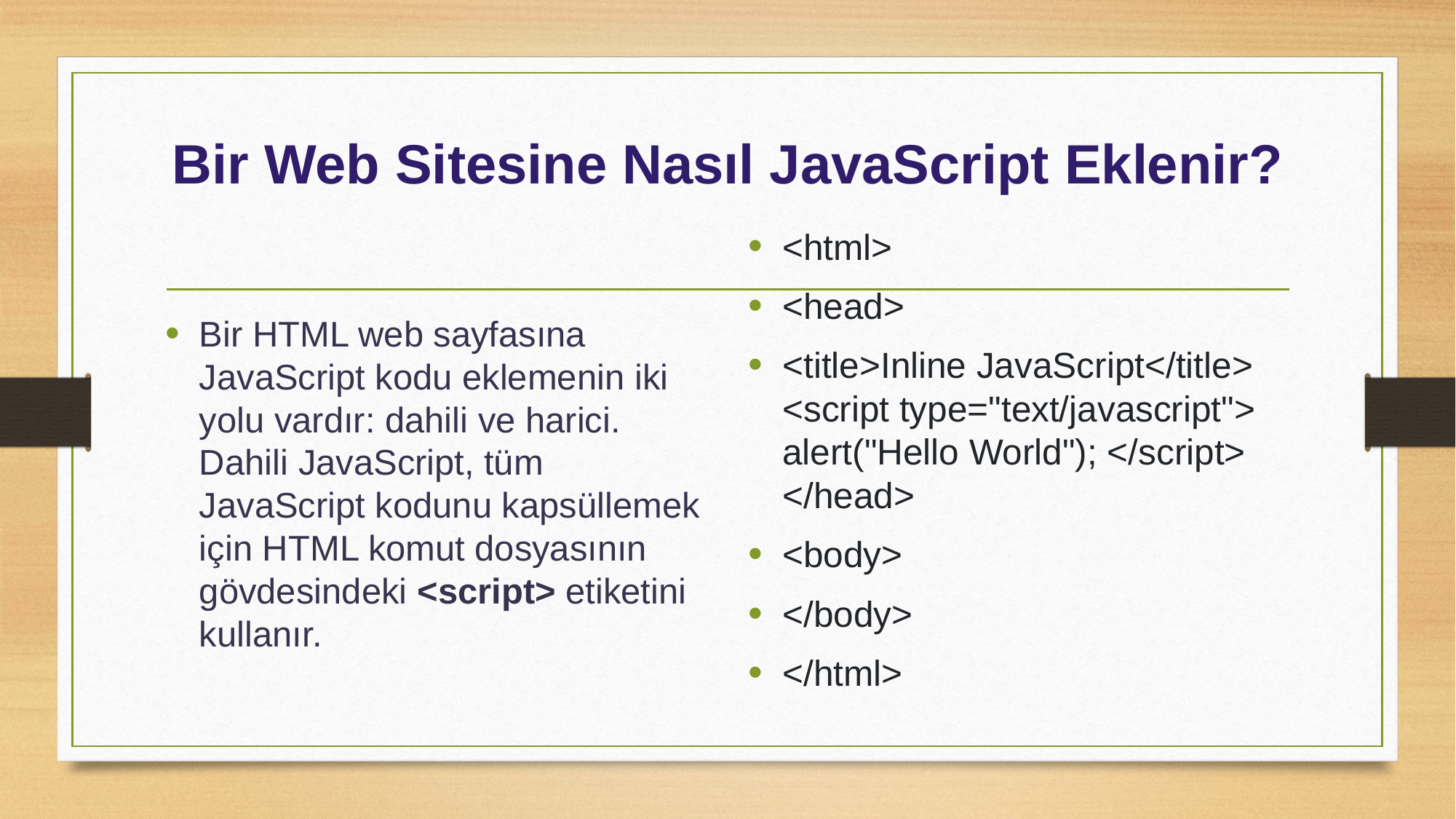

# Bir Web Sitesine Nasıl JavaScript Eklenir?
<html>
<head>
<title>Inline JavaScript</title> <script type="text/javascript"> alert("Hello World"); </script> </head>
<body>
</body>
</html>
Bir HTML web sayfasına JavaScript kodu eklemenin iki yolu vardır: dahili ve harici. Dahili JavaScript, tüm JavaScript kodunu kapsüllemek için HTML komut dosyasının gövdesindeki <script> etiketini kullanır.